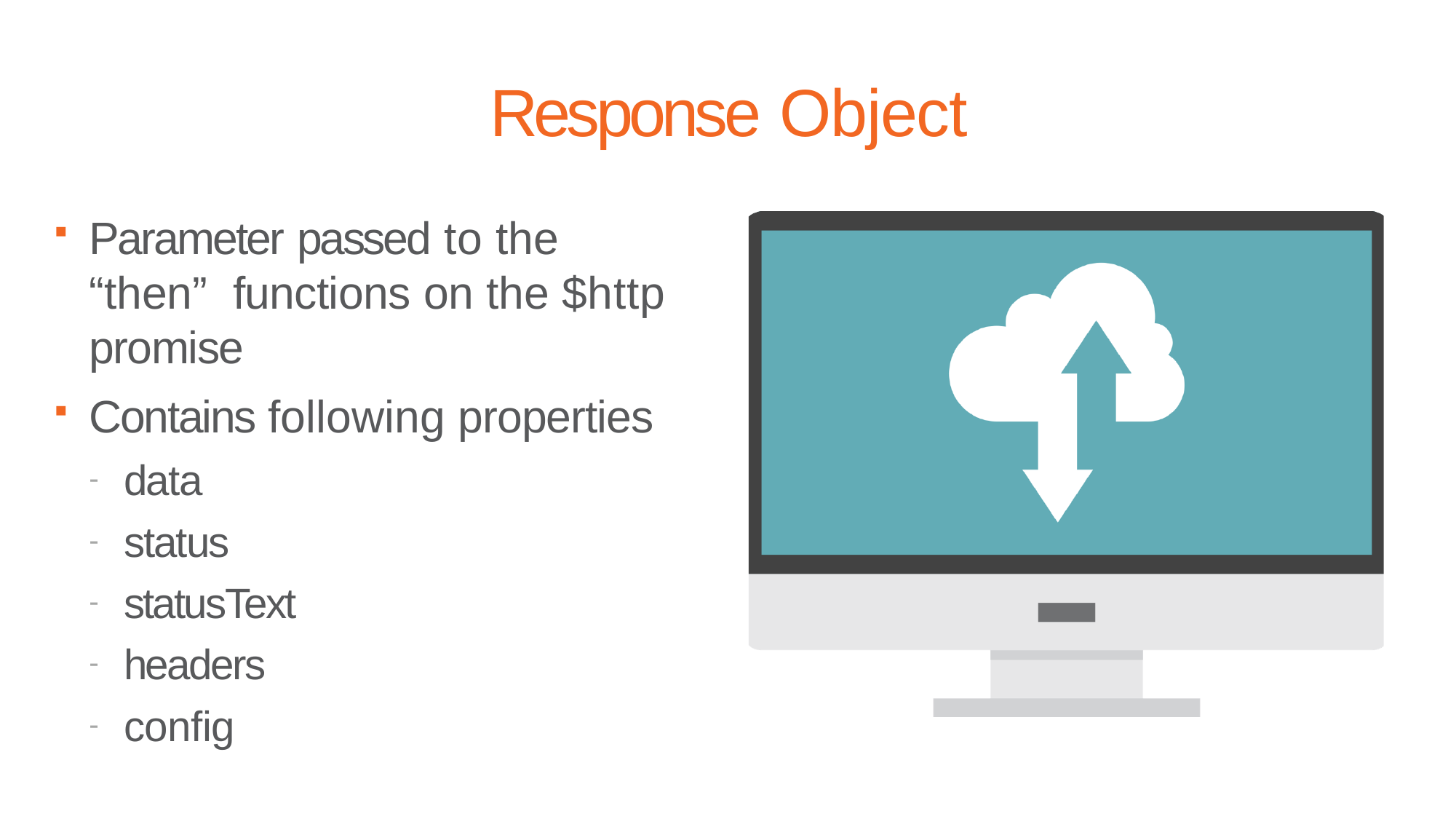

# Response Object
Parameter passed to the “then”  functions on the $http promise
Contains following properties
data
status
statusText
headers
config